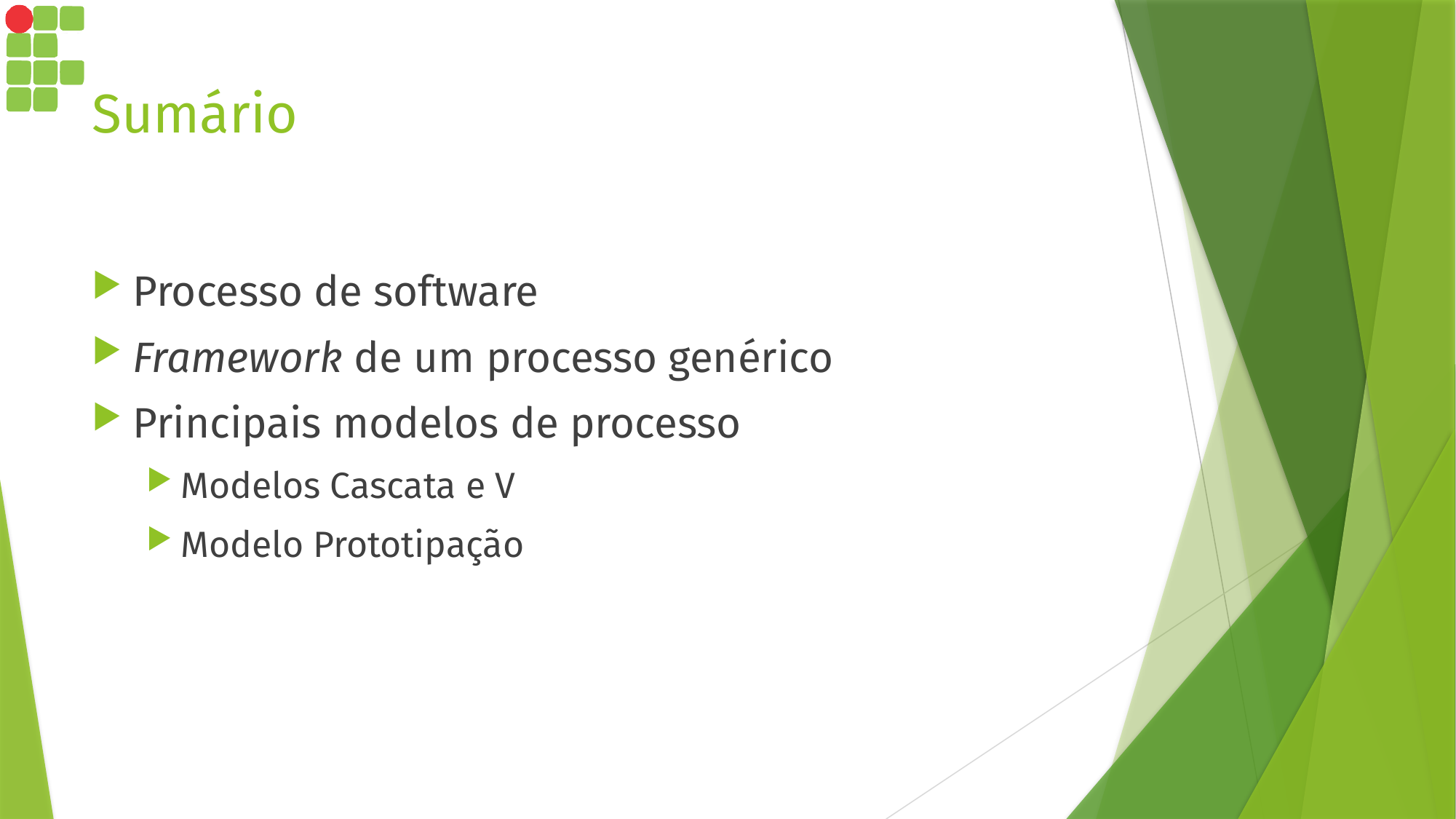

# Sumário
Processo de software
Framework de um processo genérico
Principais modelos de processo
Modelos Cascata e V
Modelo Prototipação